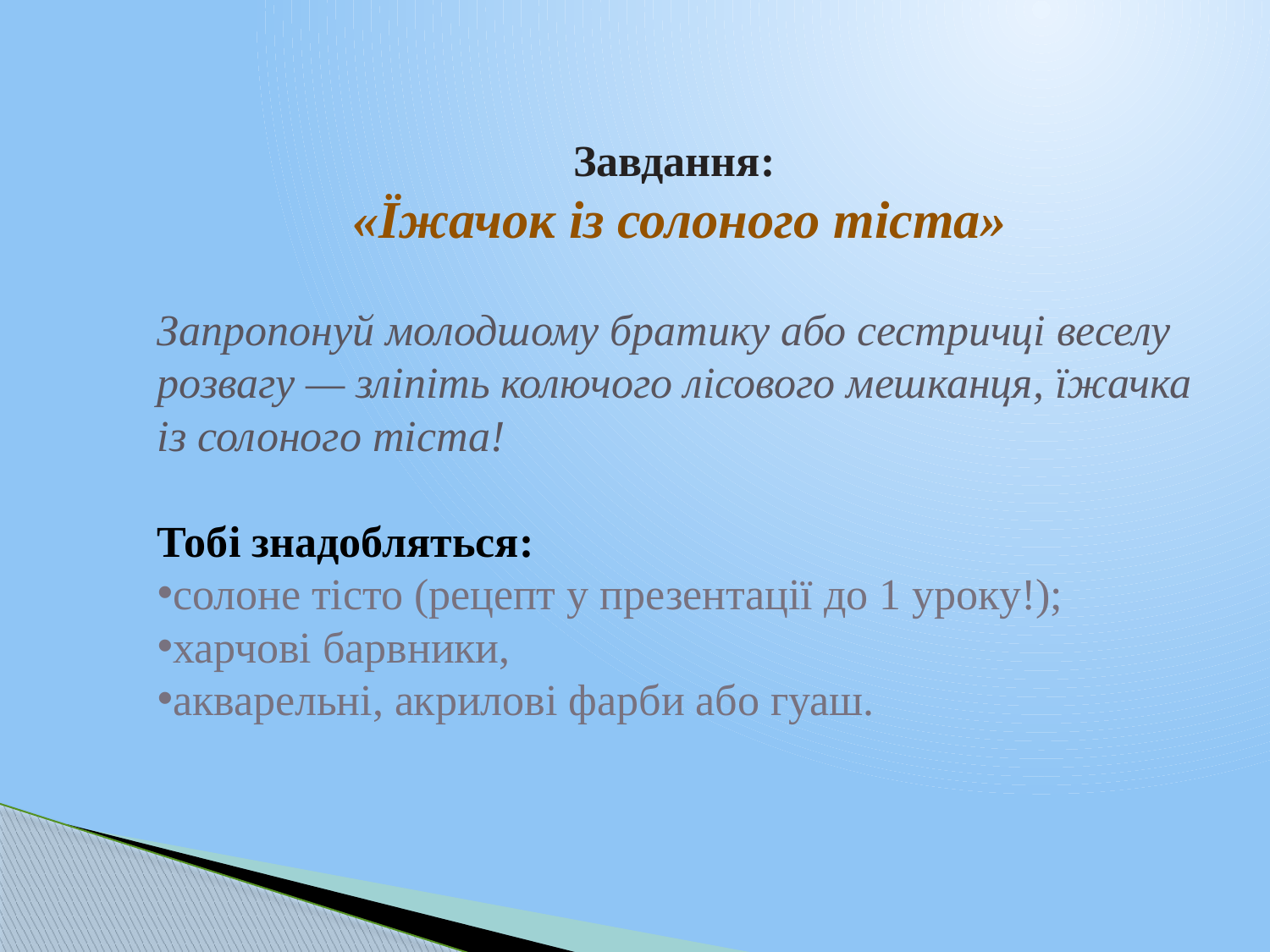

Завдання:
«Їжачок із солоного тіста»

Запропонуй молодшому братику або сестричці веселу розвагу — зліпіть колючого лісового мешканця, їжачка із солоного тіста!

Тобі знадобляться:
солоне тісто (рецепт у презентації до 1 уроку!);
харчові барвники,
акварельні, акрилові фарби або гуаш.